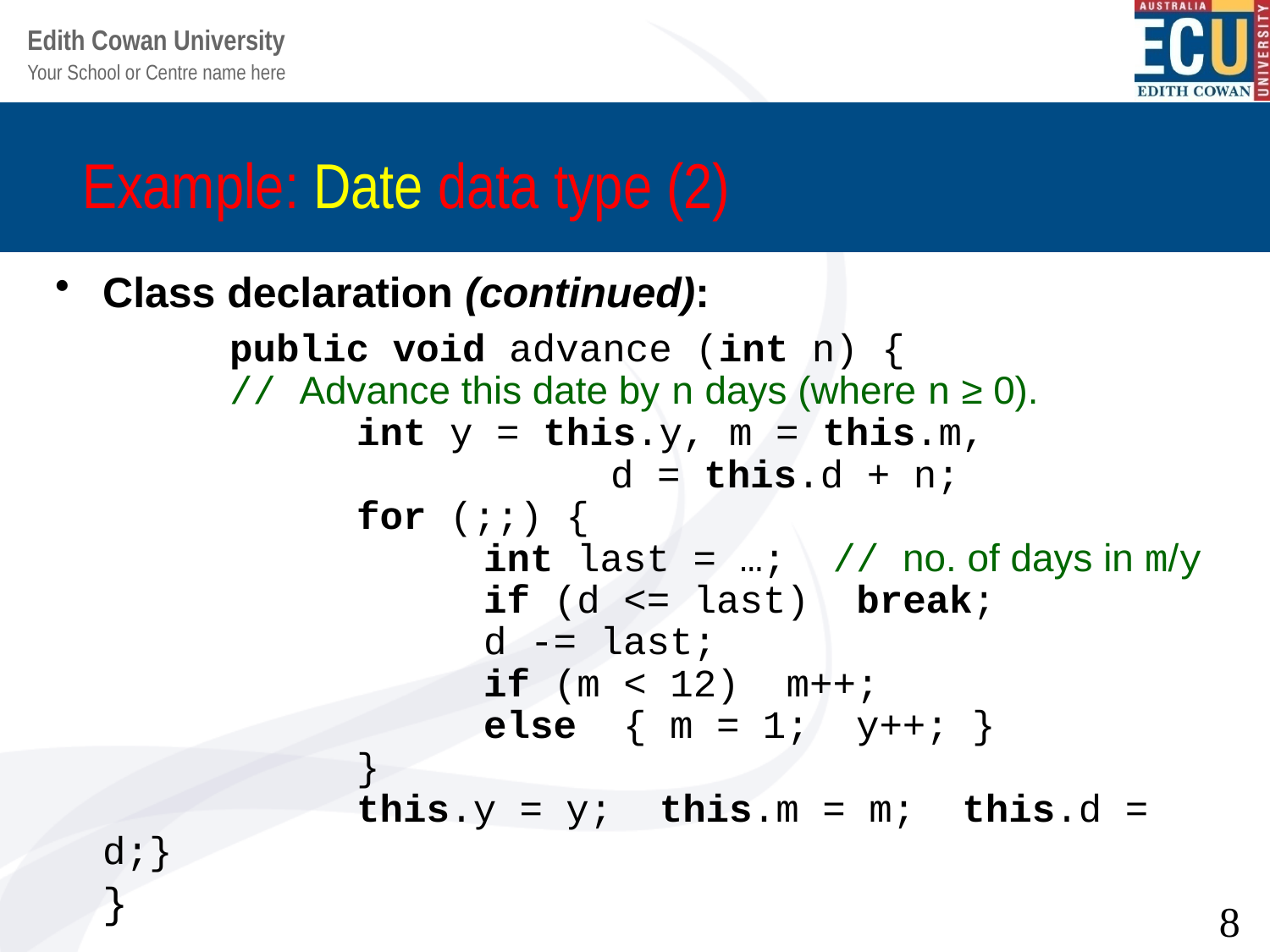

# Example: Date data type (2)
Class declaration (continued):
		public void advance (int n) {
	// Advance this date by n days (where n ≥ 0).
		int y = this.y, m = this.m,
				d = this.d + n;
		for (;;) {
			int last = …;  // no. of days in m/y
			if (d <= last)  break;
			d -= last;
			if (m < 12)  m++;
			else  { m = 1;  y++; }
		}
		this.y = y;  this.m = m;  this.d = d;}
	}
8